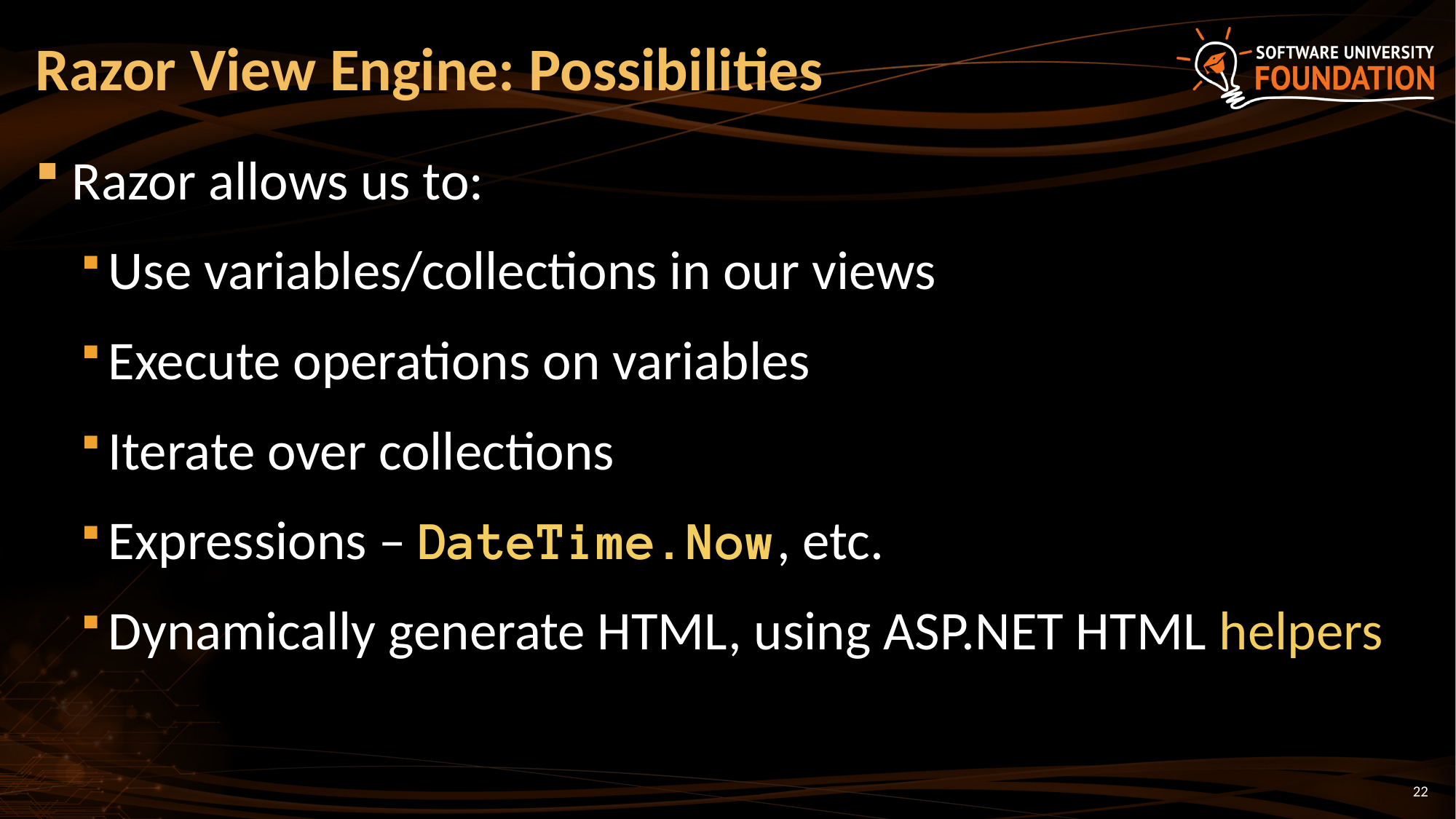

# Razor View Engine: Possibilities
Razor allows us to:
Use variables/collections in our views
Execute operations on variables
Iterate over collections
Expressions – DateTime.Now, etc.
Dynamically generate HTML, using ASP.NET HTML helpers
22